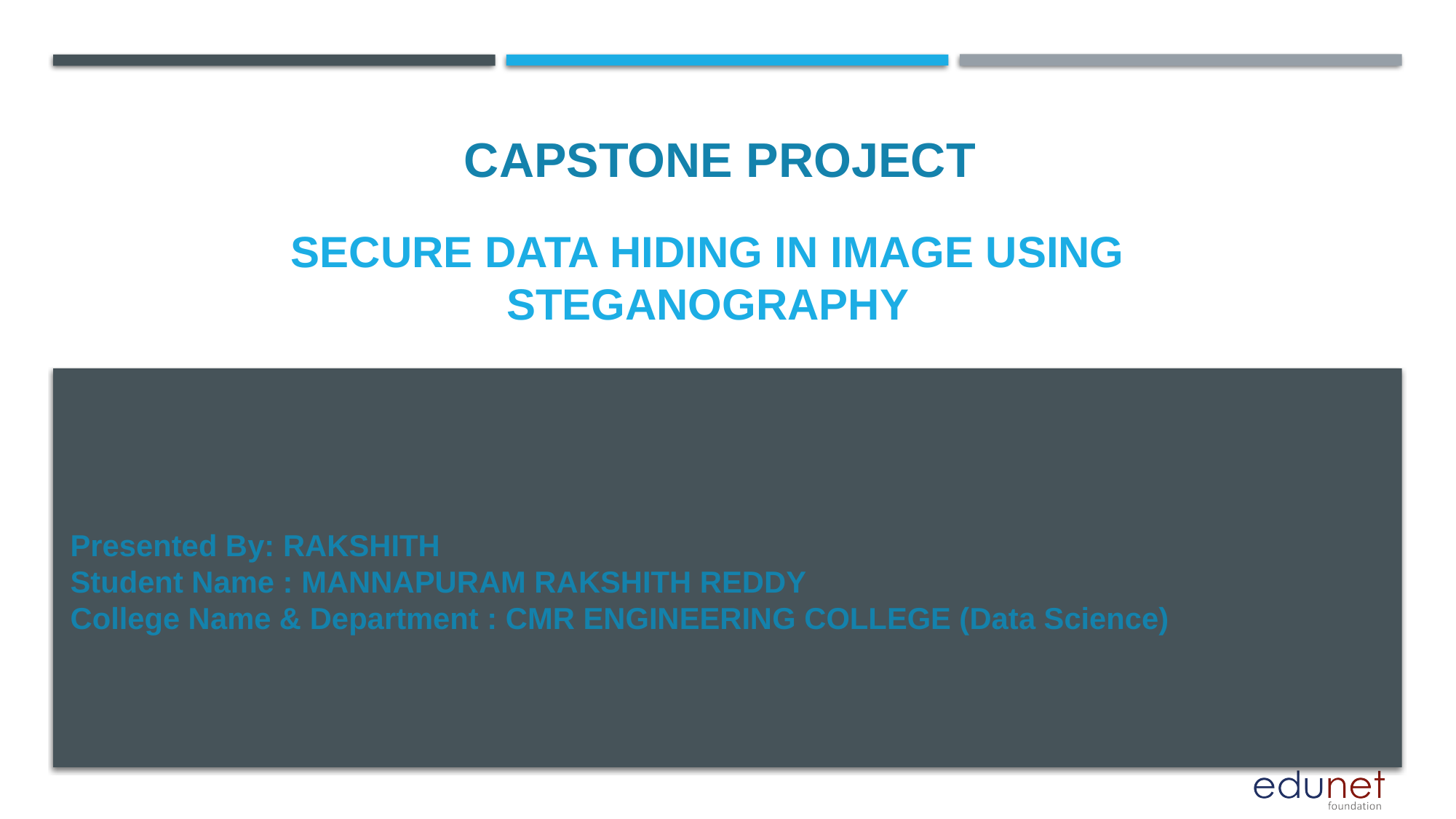

CAPSTONE PROJECT
# Secure data hiding in image using steganography
Presented By: RAKSHITH
Student Name : MANNAPURAM RAKSHITH REDDY
College Name & Department : CMR ENGINEERING COLLEGE (Data Science)